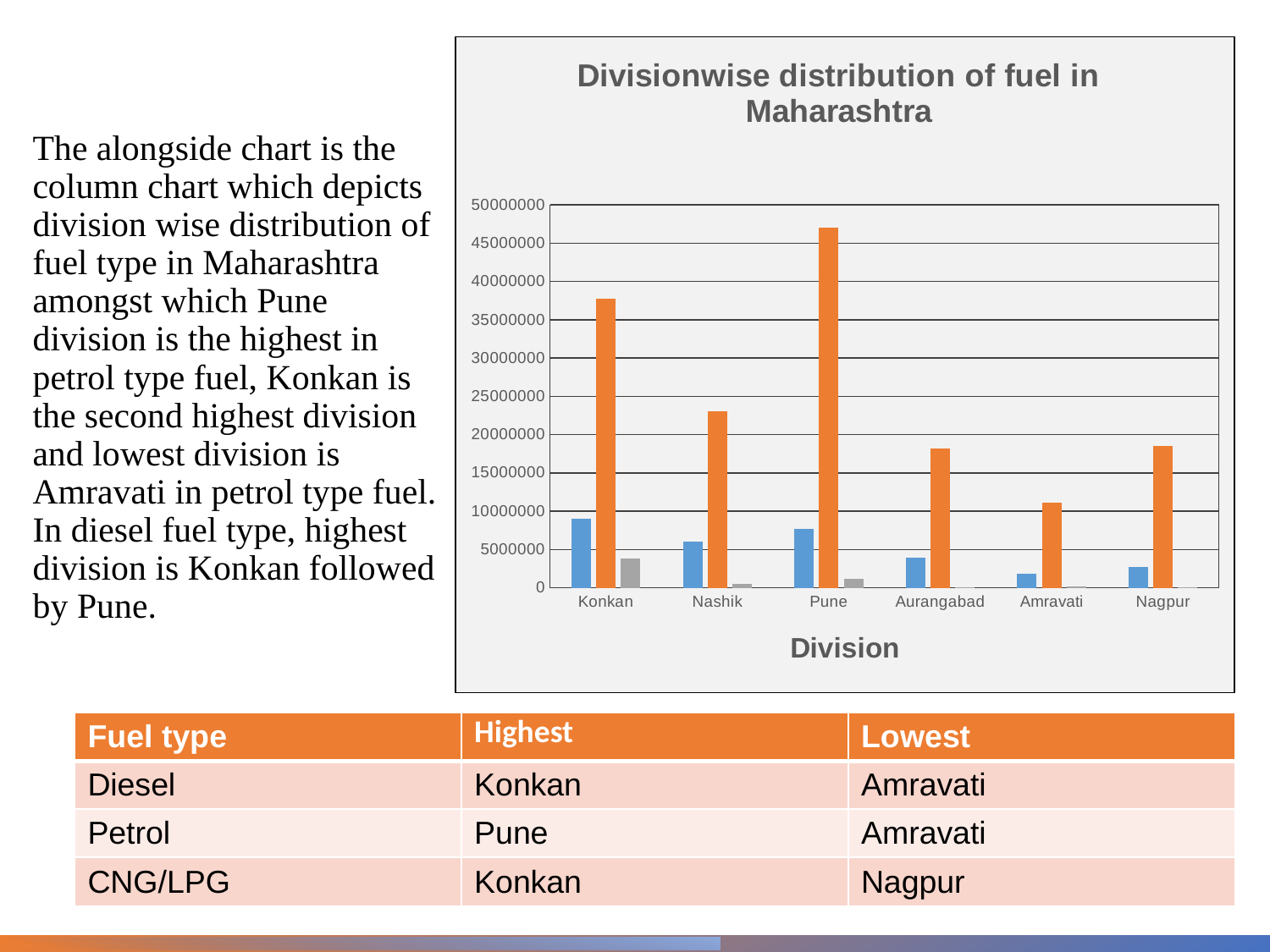

### Chart: Divisionwise distribution of fuel in Maharashtra

| Category | Disel | Petrol | CNG/LPG |
|---|---|---|---|
| Konkan | 9060829.679999998 | 37736662.116799995 | 3795447.2828 |
| Nashik | 6011918.0 | 23050485.0 | 492564.0 |
| Pune | 7711157.0 | 46999939.0 | 1117865.0 |
| Aurangabad | 3944347.0 | 18165969.0 | 101294.0 |
| Amravati | 1881350.0 | 11076587.0 | 188632.0 |
| Nagpur | 2713618.0 | 18481891.0 | 42346.0 |
# The alongside chart is the column chart which depicts division wise distribution of fuel type in Maharashtra amongst which Pune division is the highest in petrol type fuel, Konkan is the second highest division and lowest division is Amravati in petrol type fuel. In diesel fuel type, highest division is Konkan followed by Pune.
| Fuel type | Highest | Lowest |
| --- | --- | --- |
| Diesel | Konkan | Amravati |
| Petrol | Pune | Amravati |
| CNG/LPG | Konkan | Nagpur |